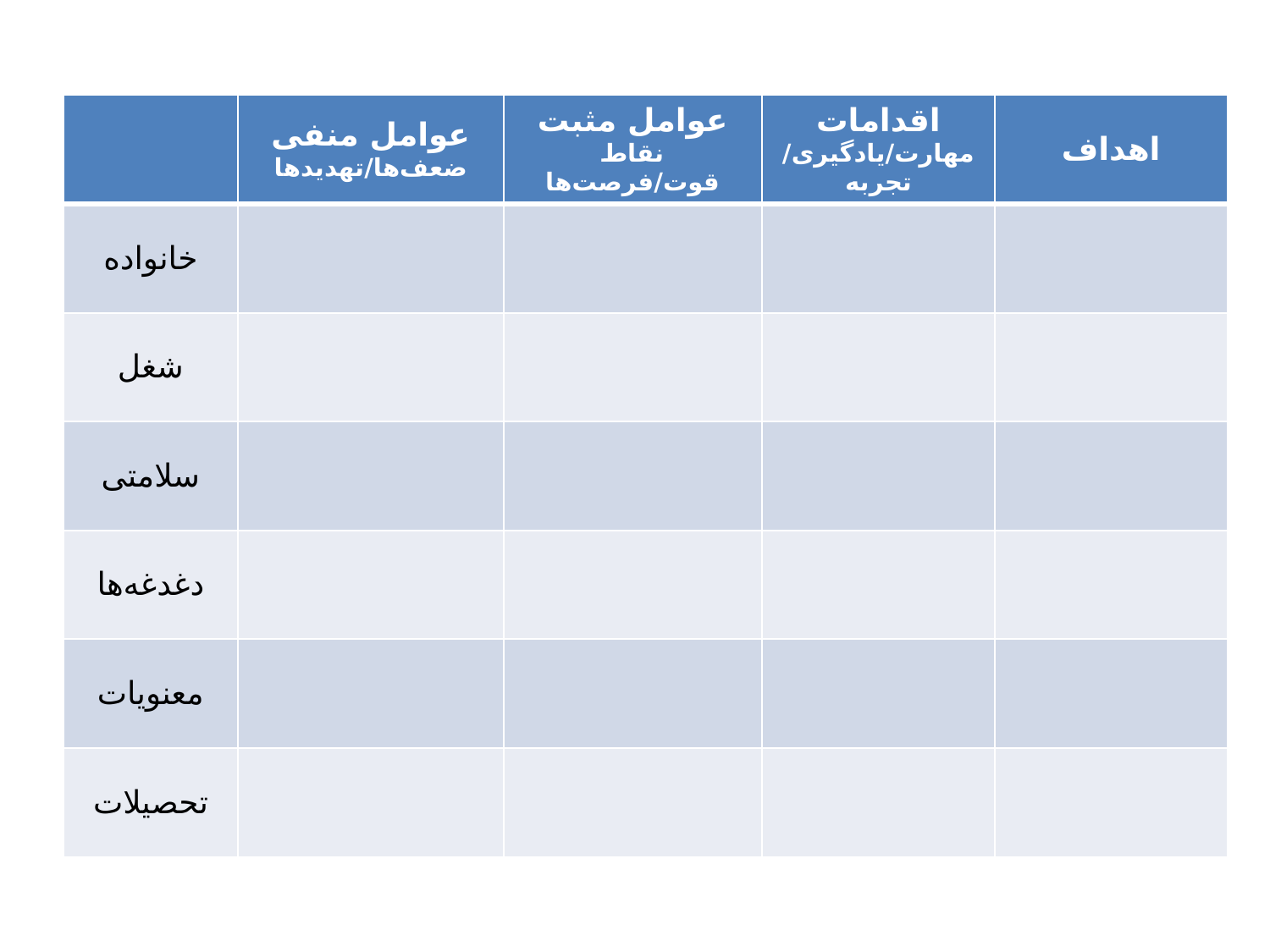

|  | عوامل منفی ضعف‌ها/تهدیدها | عوامل مثبت نقاط قوت/فرصت‌ها | اقدامات مهارت/یادگیری/تجربه | اهداف |
| --- | --- | --- | --- | --- |
| خانواده |  |  |  |  |
| شغل |  |  |  |  |
| سلامتی |  |  |  |  |
| دغدغه‌ها |  |  |  |  |
| معنویات |  |  |  |  |
| تحصیلات |  |  |  |  |